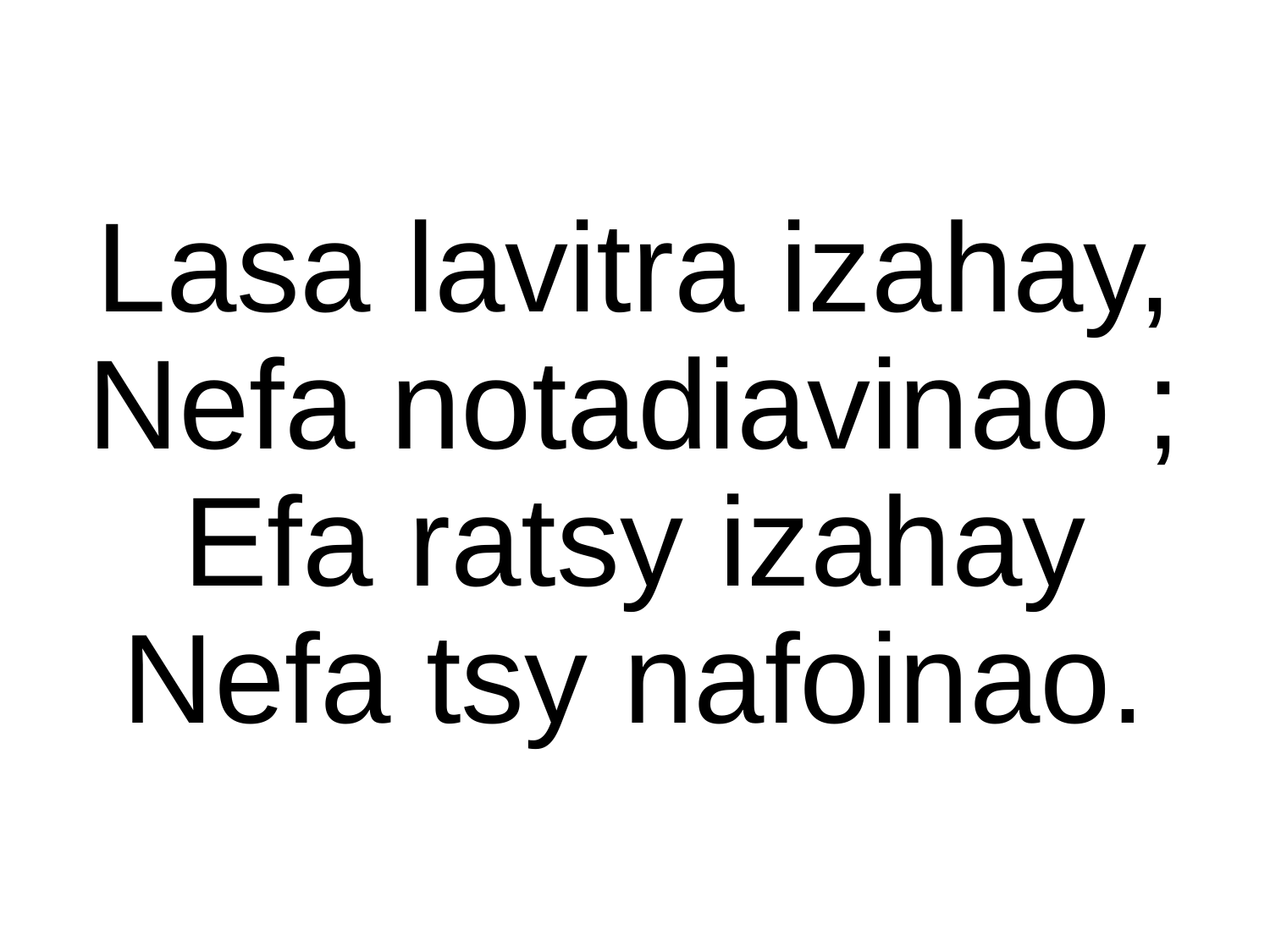

Lasa lavitra izahay,
Nefa notadiavinao ;
Efa ratsy izahay
Nefa tsy nafoinao.